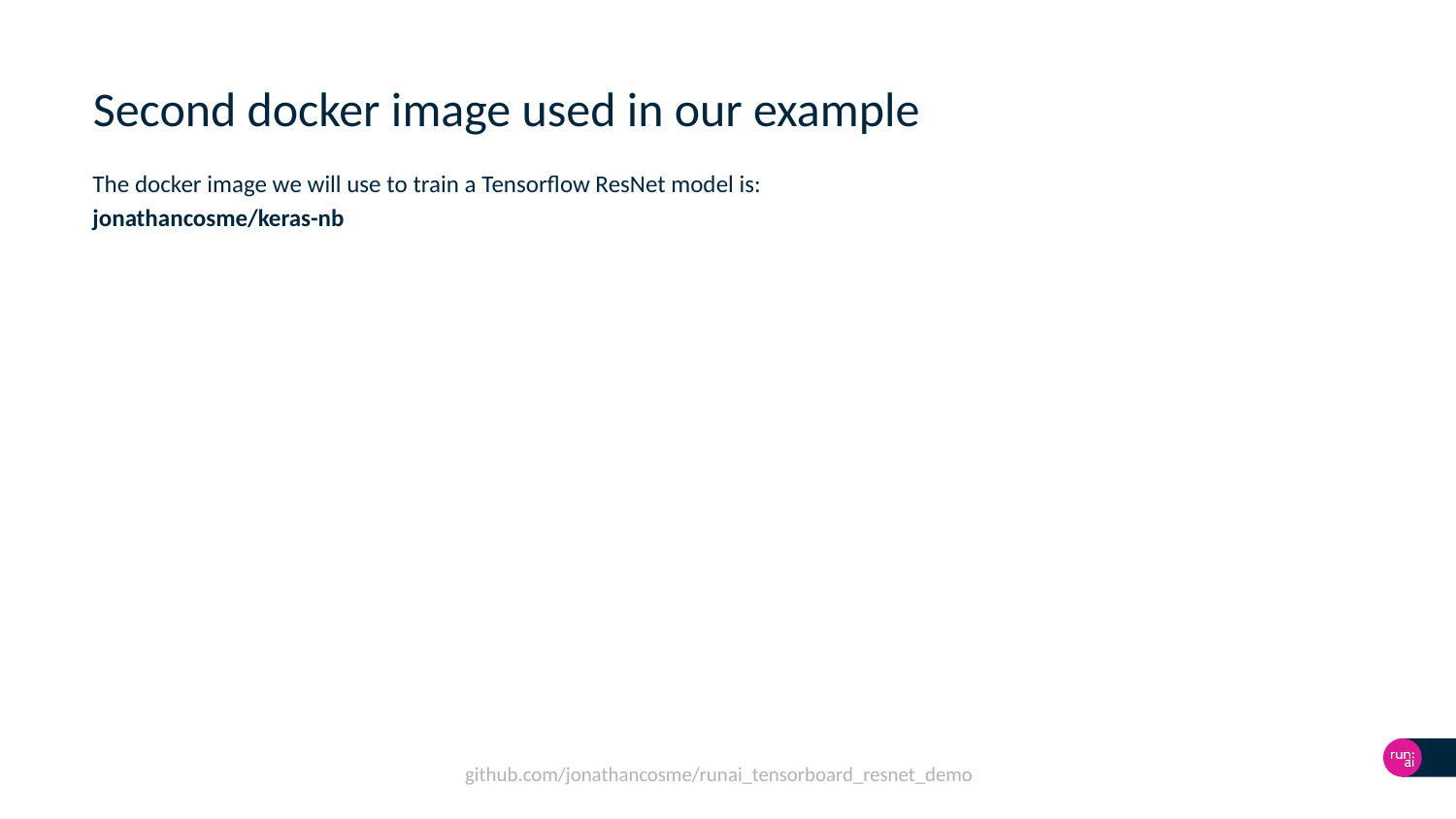

# Second docker image used in our example
The docker image we will use to train a Tensorflow ResNet model is:
jonathancosme/keras-nb